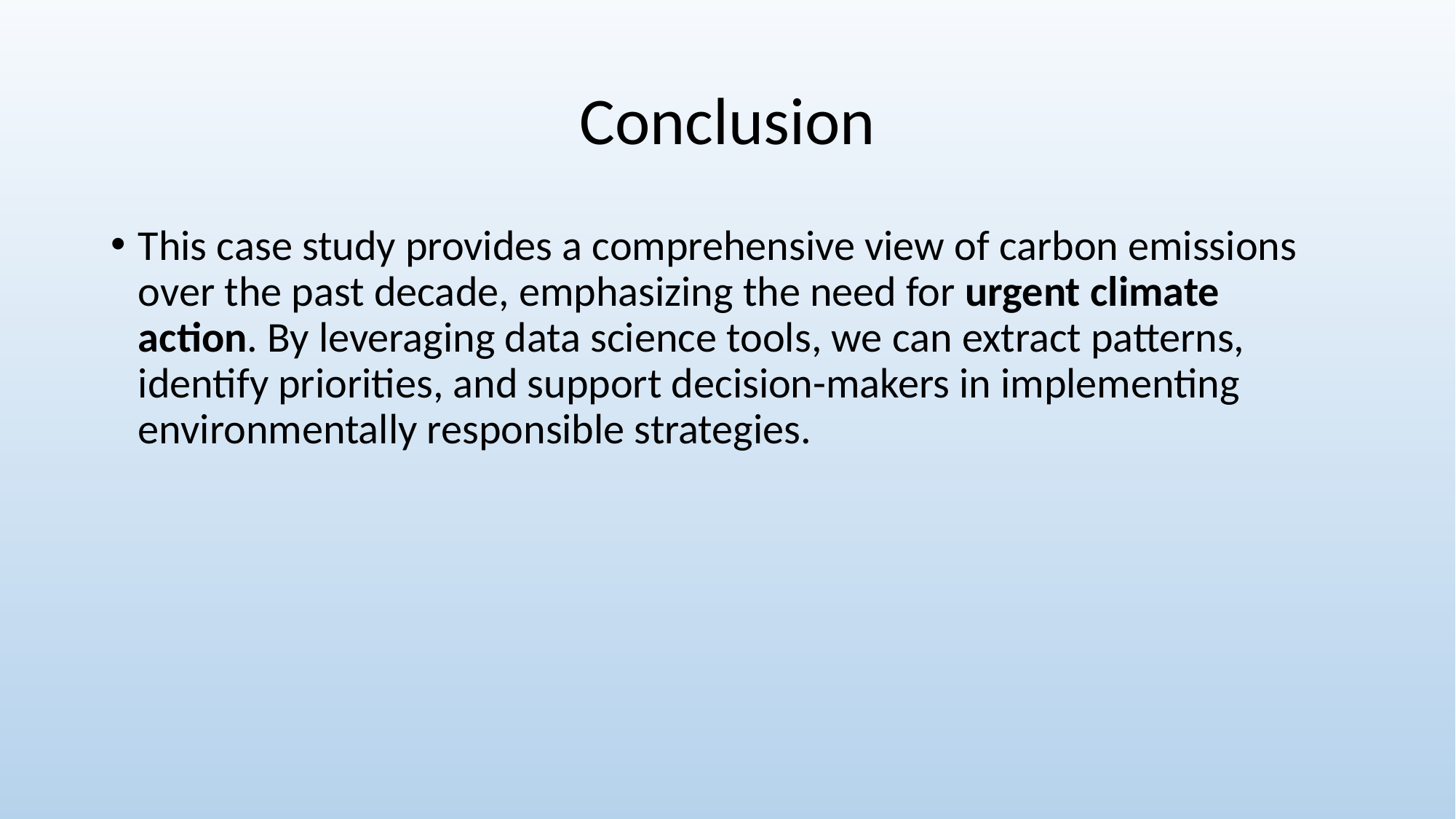

# Conclusion
This case study provides a comprehensive view of carbon emissions over the past decade, emphasizing the need for urgent climate action. By leveraging data science tools, we can extract patterns, identify priorities, and support decision-makers in implementing environmentally responsible strategies.